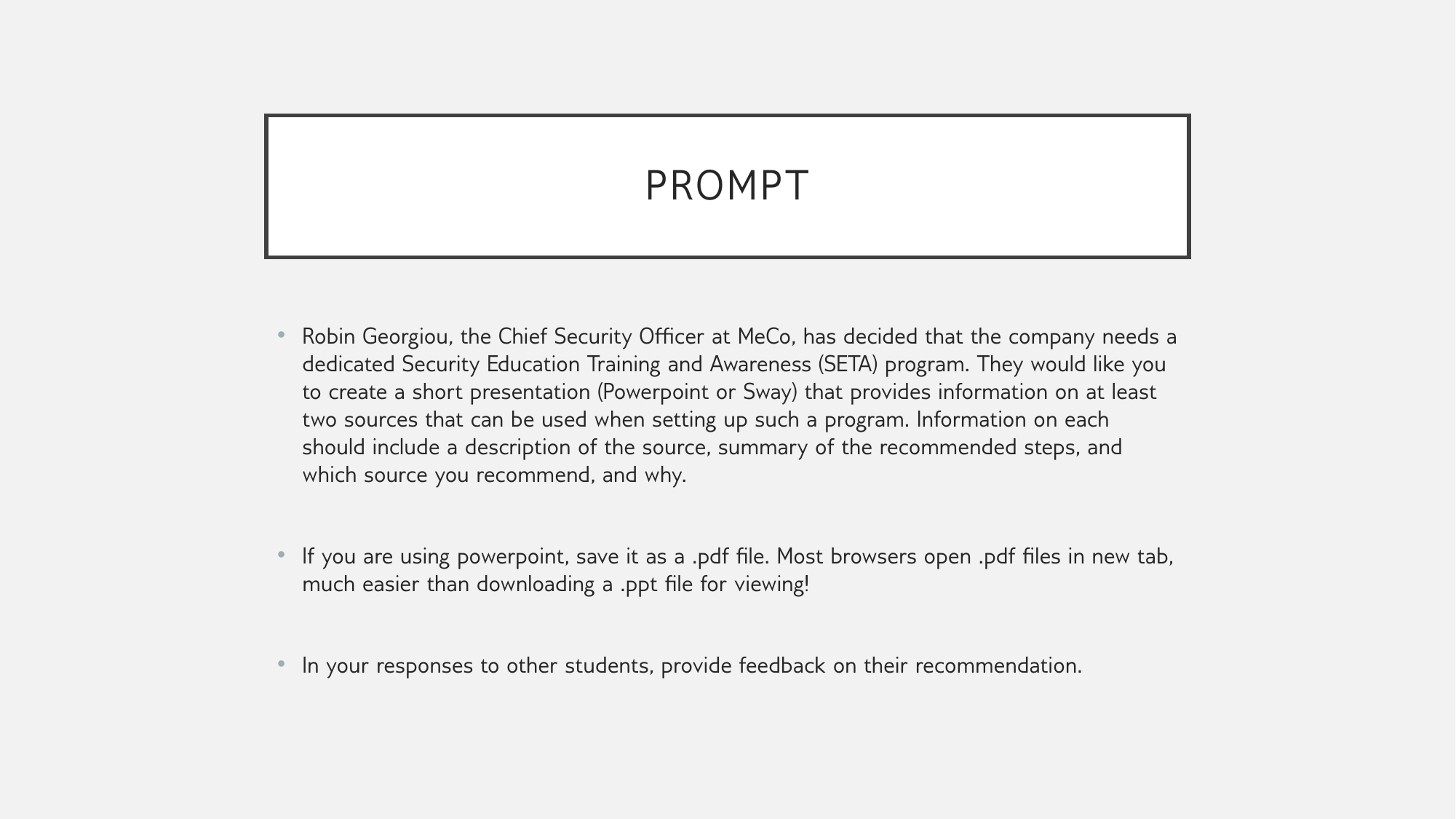

# Prompt
Robin Georgiou, the Chief Security Officer at MeCo, has decided that the company needs a dedicated Security Education Training and Awareness (SETA) program. They would like you to create a short presentation (Powerpoint or Sway) that provides information on at least two sources that can be used when setting up such a program. Information on each should include a description of the source, summary of the recommended steps, and which source you recommend, and why.

If you are using powerpoint, save it as a .pdf file. Most browsers open .pdf files in new tab, much easier than downloading a .ppt file for viewing!

In your responses to other students, provide feedback on their recommendation.